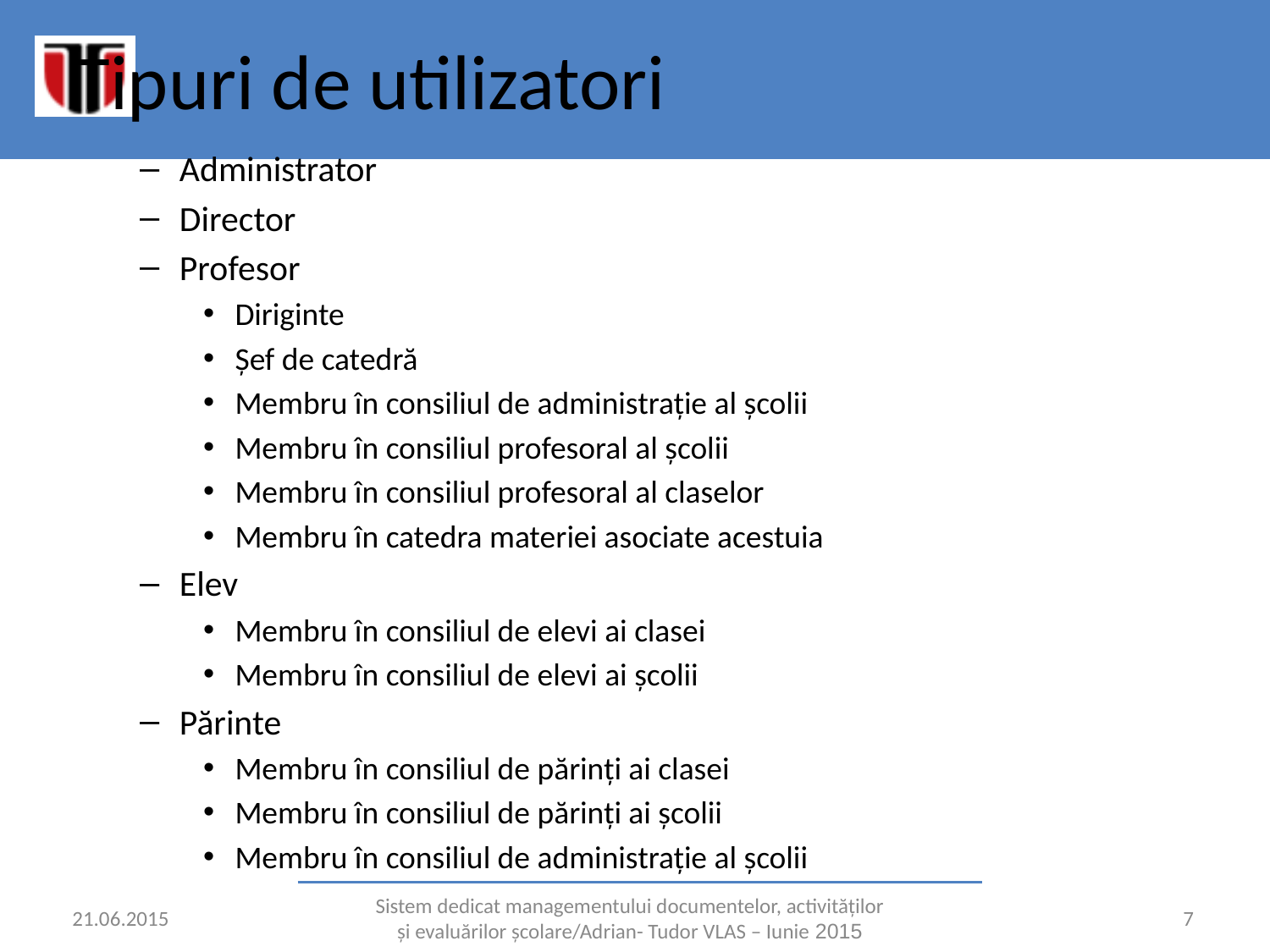

# Tipuri de utilizatori
Administrator
Director
Profesor
Diriginte
Șef de catedră
Membru în consiliul de administrație al școlii
Membru în consiliul profesoral al școlii
Membru în consiliul profesoral al claselor
Membru în catedra materiei asociate acestuia
Elev
Membru în consiliul de elevi ai clasei
Membru în consiliul de elevi ai școlii
Părinte
Membru în consiliul de părinți ai clasei
Membru în consiliul de părinți ai școlii
Membru în consiliul de administrație al școlii
21.06.2015
Sistem dedicat managementului documentelor, activităților și evaluărilor școlare/Adrian- Tudor VLAS – Iunie 2015
7